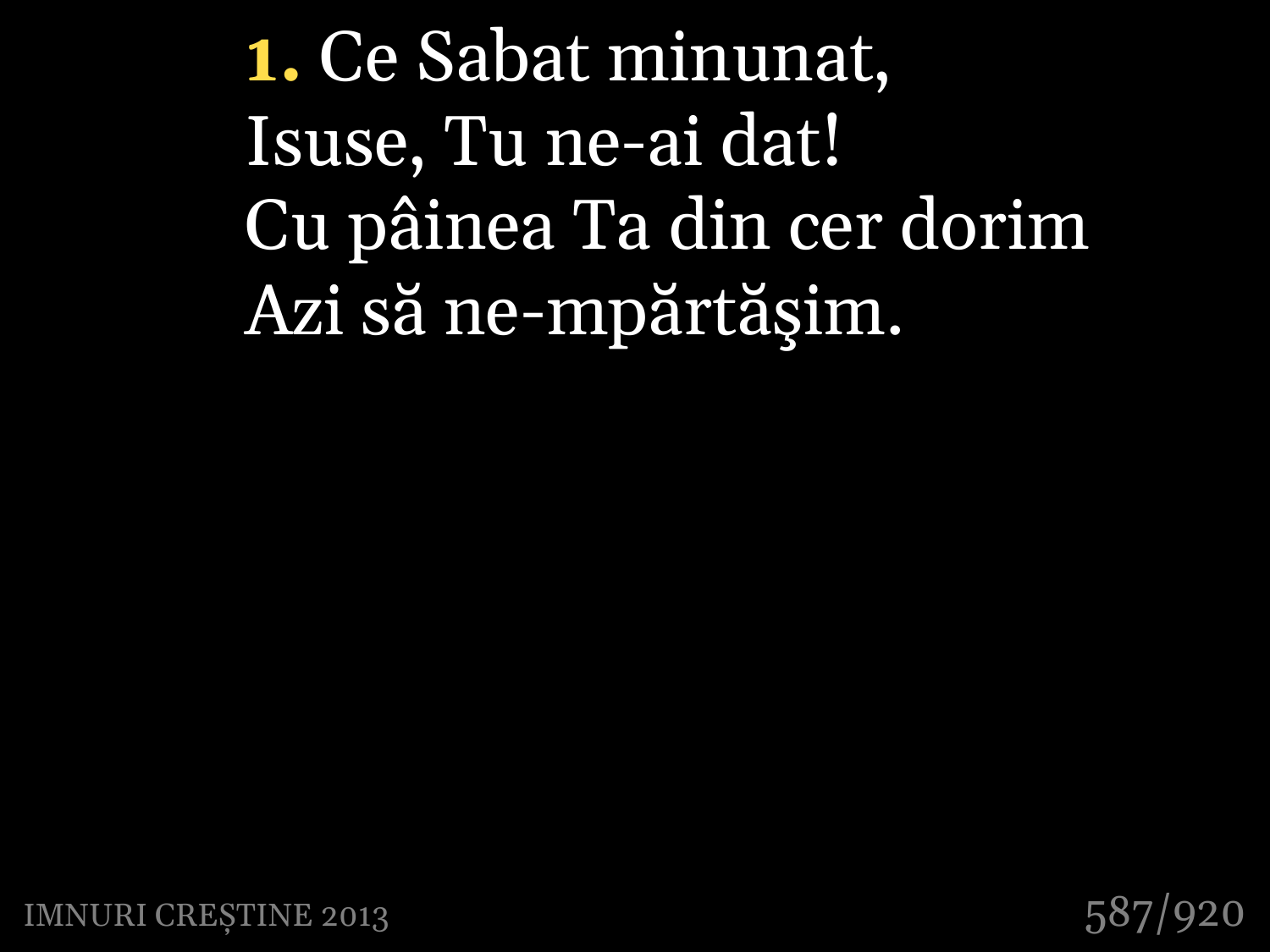

1. Ce Sabat minunat,
Isuse, Tu ne-ai dat!
Cu pâinea Ta din cer dorim
Azi să ne-mpărtăşim.
587/920
IMNURI CREȘTINE 2013